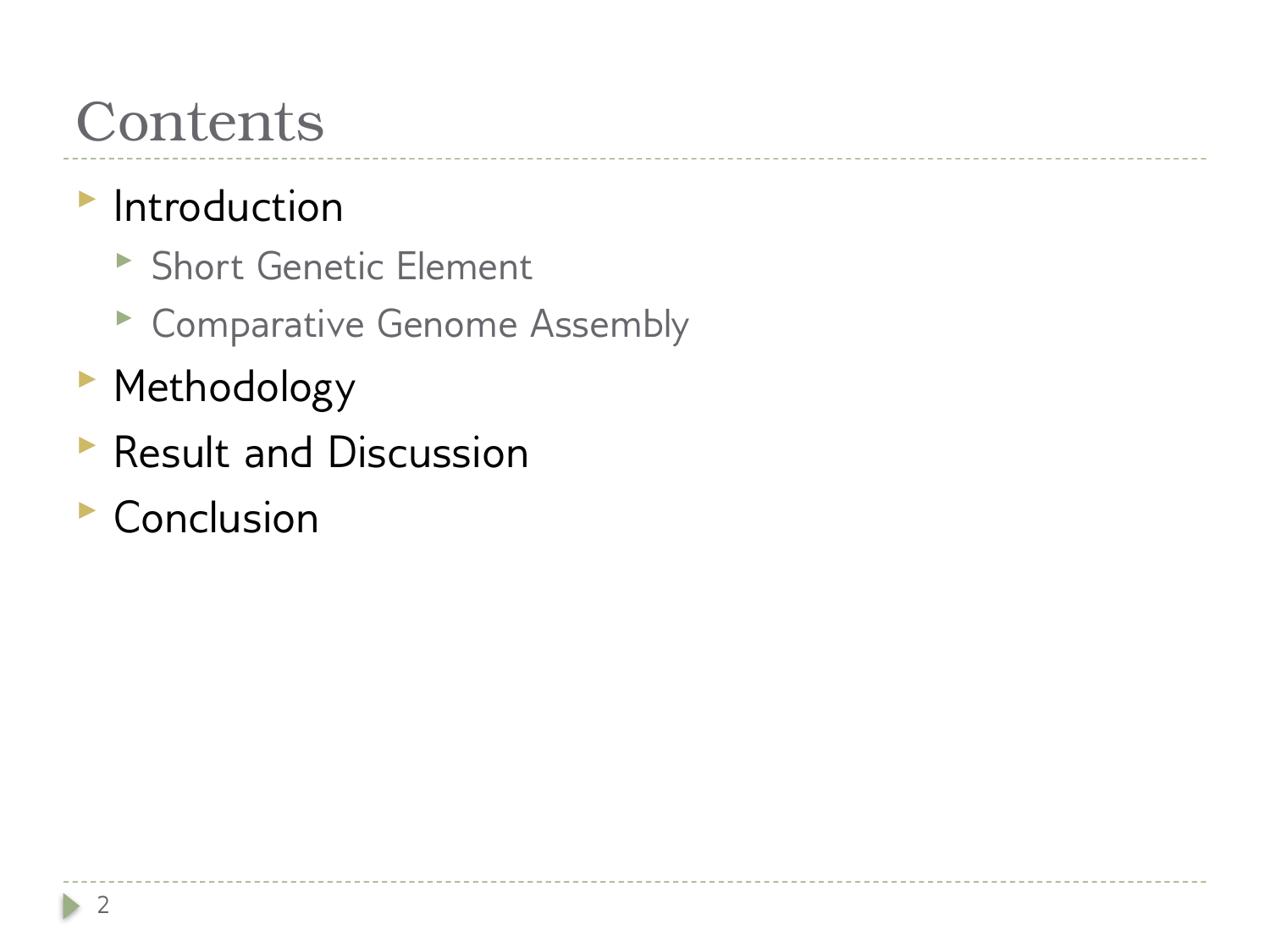

# Contents
Introduction
Short Genetic Element
Comparative Genome Assembly
Methodology
Result and Discussion
Conclusion
2